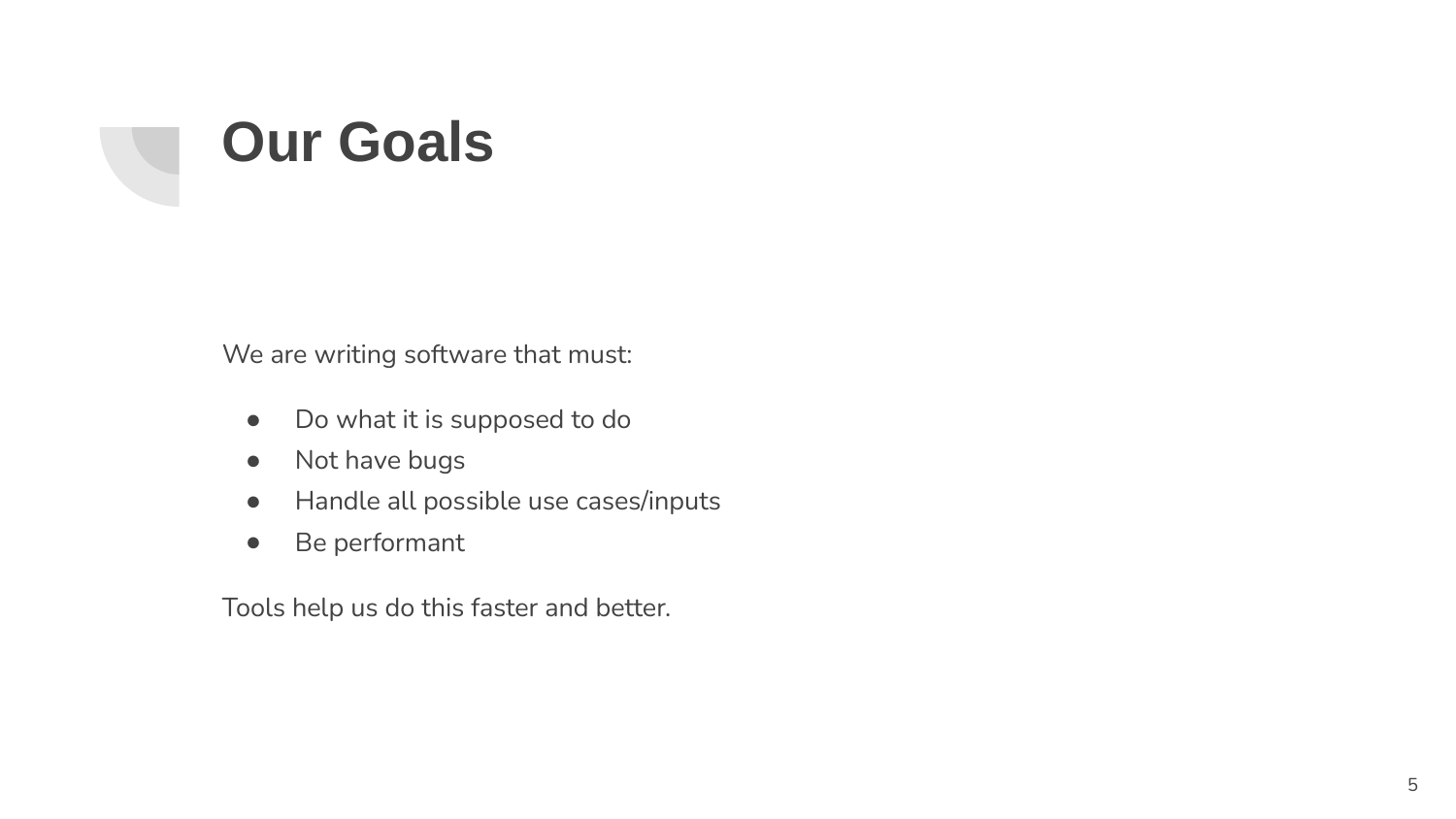

# Our Goals
We are writing software that must:
Do what it is supposed to do
Not have bugs
Handle all possible use cases/inputs
Be performant
Tools help us do this faster and better.
5